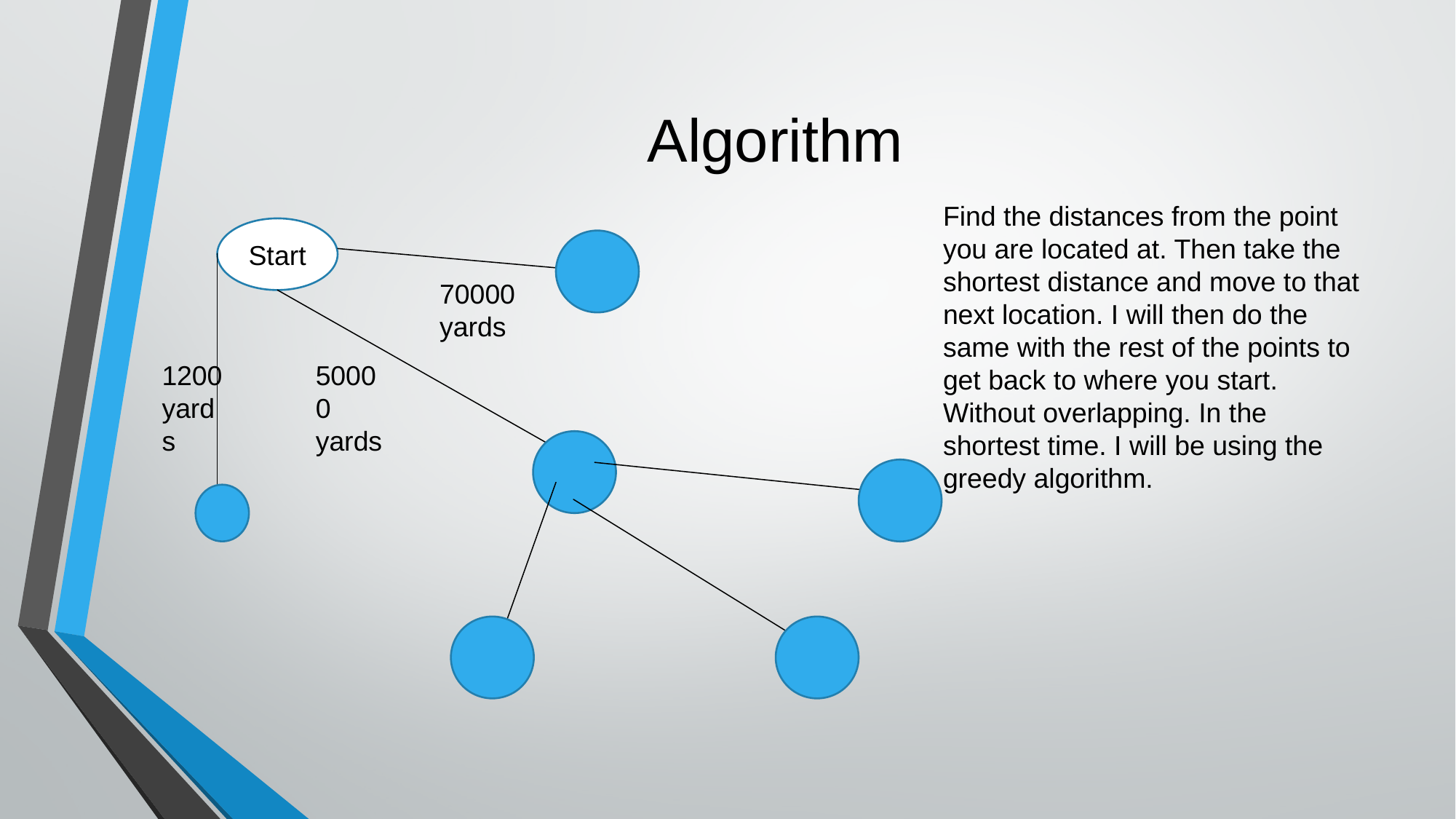

# Algorithm
Find the distances from the point you are located at. Then take the shortest distance and move to that next location. I will then do the same with the rest of the points to get back to where you start. Without overlapping. In the shortest time. I will be using the greedy algorithm.
Start

70000
yards
1200yards
50000
yards